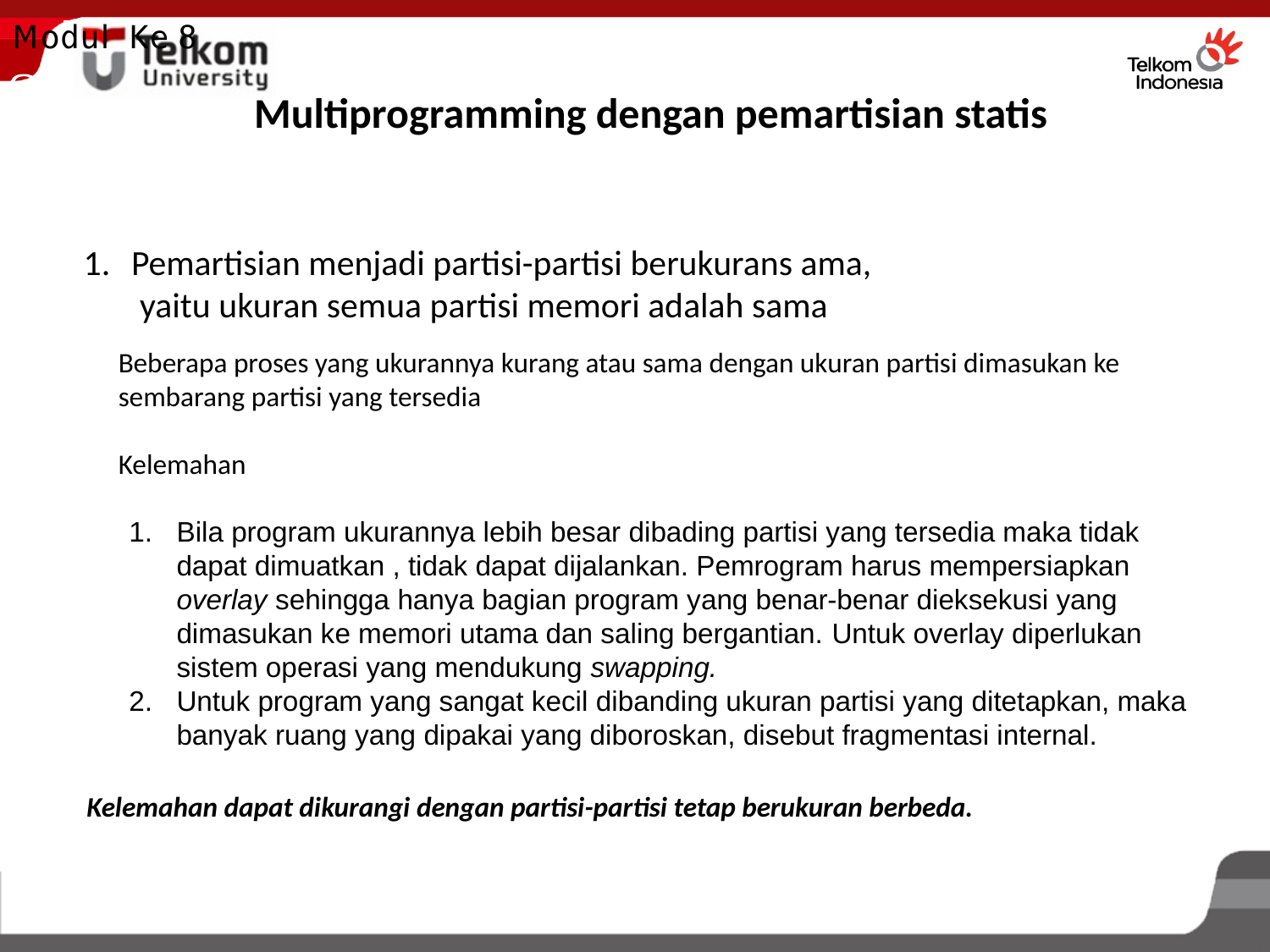

Modul  Ke 8
OS
Multiprogramming dengan pemartisian statis
Pemartisian menjadi partisi-partisi berukurans ama,
       yaitu ukuran semua partisi memori adalah sama
Beberapa proses yang ukurannya kurang atau sama dengan ukuran partisi dimasukan ke sembarang partisi yang tersedia

Kelemahan
Bila program ukurannya lebih besar dibading partisi yang tersedia maka tidak dapat dimuatkan , tidak dapat dijalankan. Pemrogram harus mempersiapkan overlay sehingga hanya bagian program yang benar-benar dieksekusi yang dimasukan ke memori utama dan saling bergantian. Untuk overlay diperlukan sistem operasi yang mendukung swapping.
Untuk program yang sangat kecil dibanding ukuran partisi yang ditetapkan, maka banyak ruang yang dipakai yang diboroskan, disebut fragmentasi internal.

Kelemahan dapat dikurangi dengan partisi-partisi tetap berukuran berbeda.